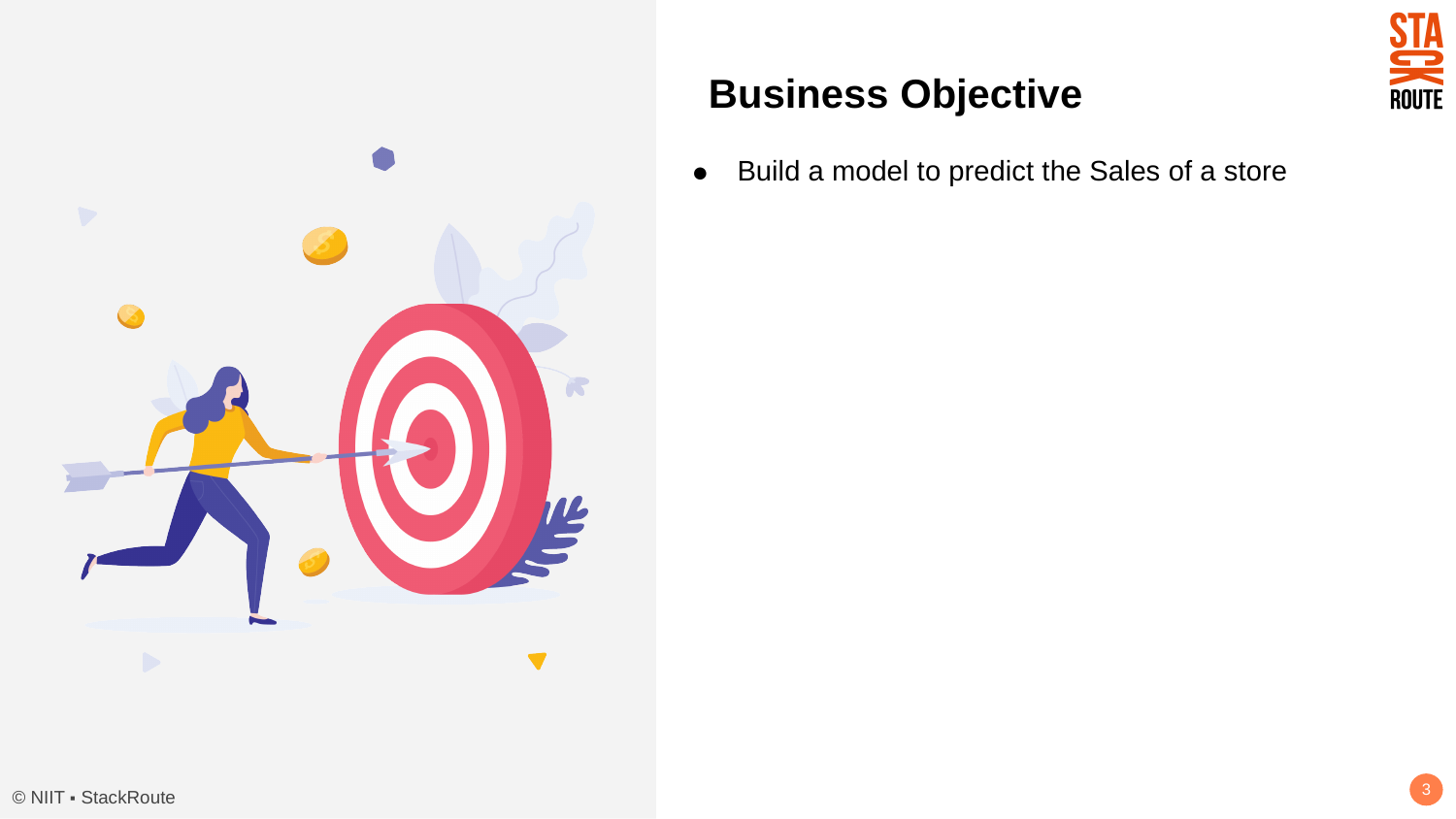

Business Objective
Build a model to predict the Sales of a store